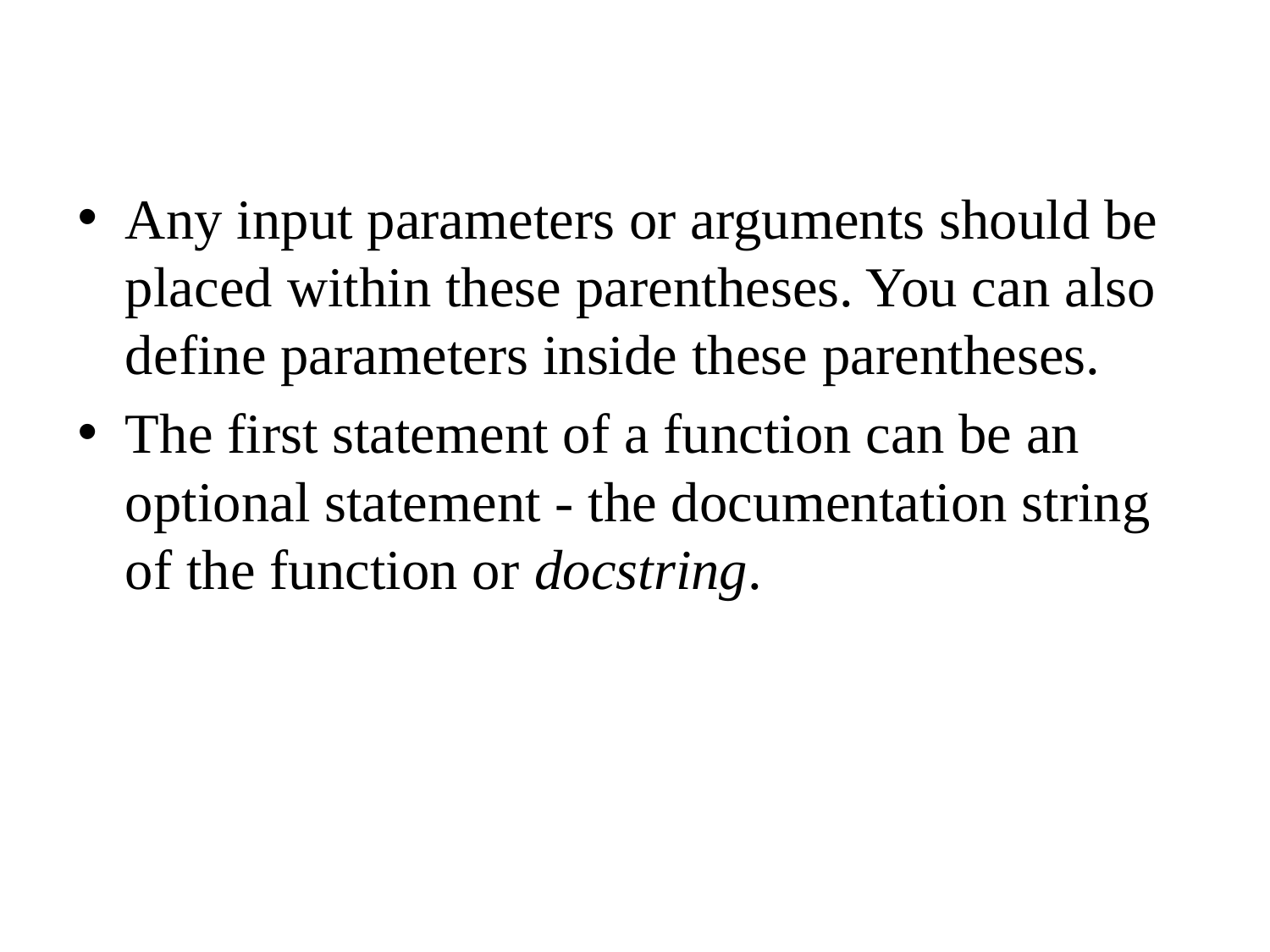

Any input parameters or arguments should be placed within these parentheses. You can also define parameters inside these parentheses.
The first statement of a function can be an optional statement - the documentation string of the function or docstring.